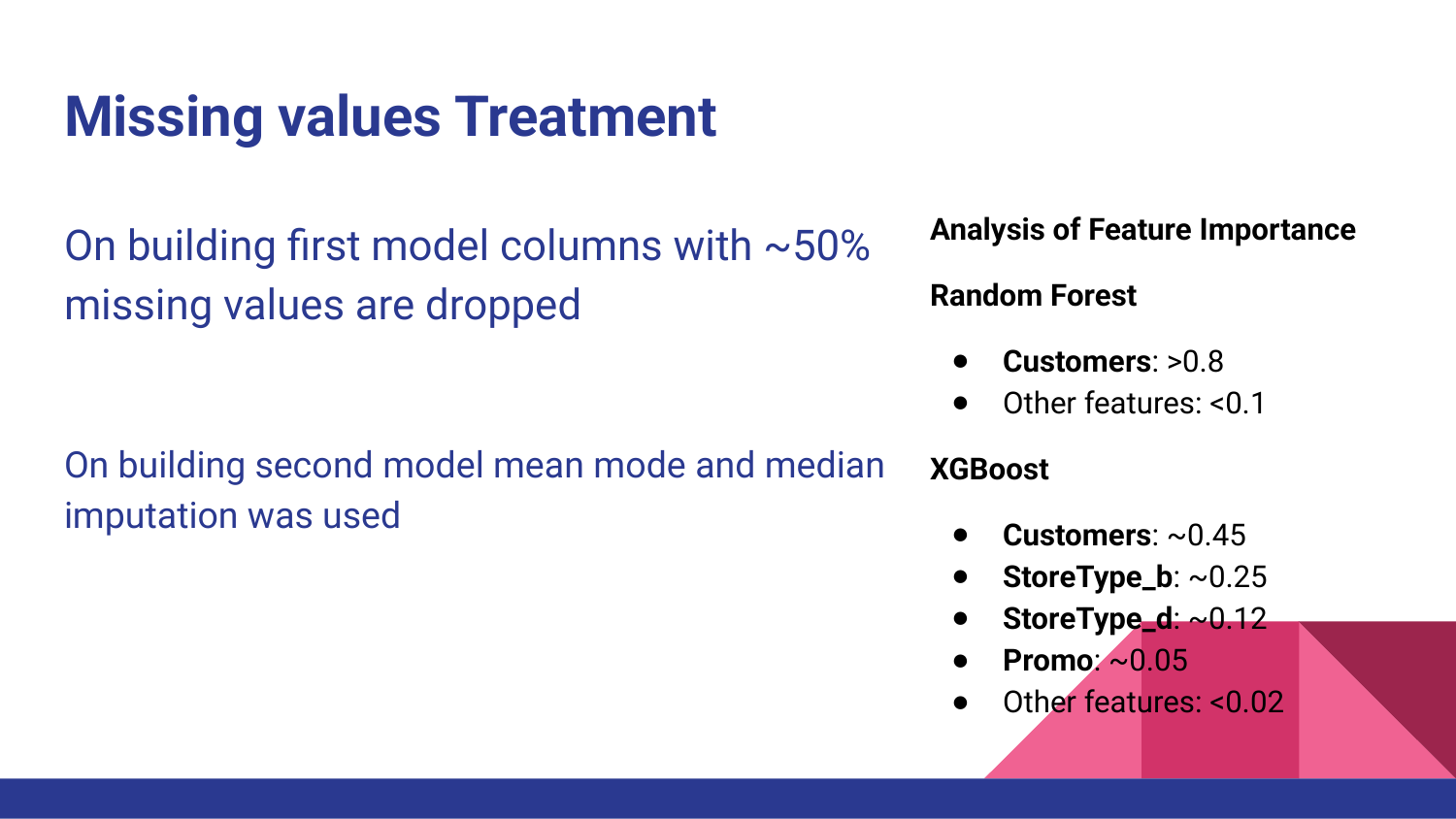

# Missing values Treatment
Analysis of Feature Importance
Random Forest
Customers: >0.8
Other features: <0.1
XGBoost
Customers: ~0.45
StoreType_b: ~0.25
StoreType_d: ~0.12
Promo: ~0.05
Other features: <0.02
On building first model columns with ~50% missing values are dropped

On building second model mean mode and median imputation was used